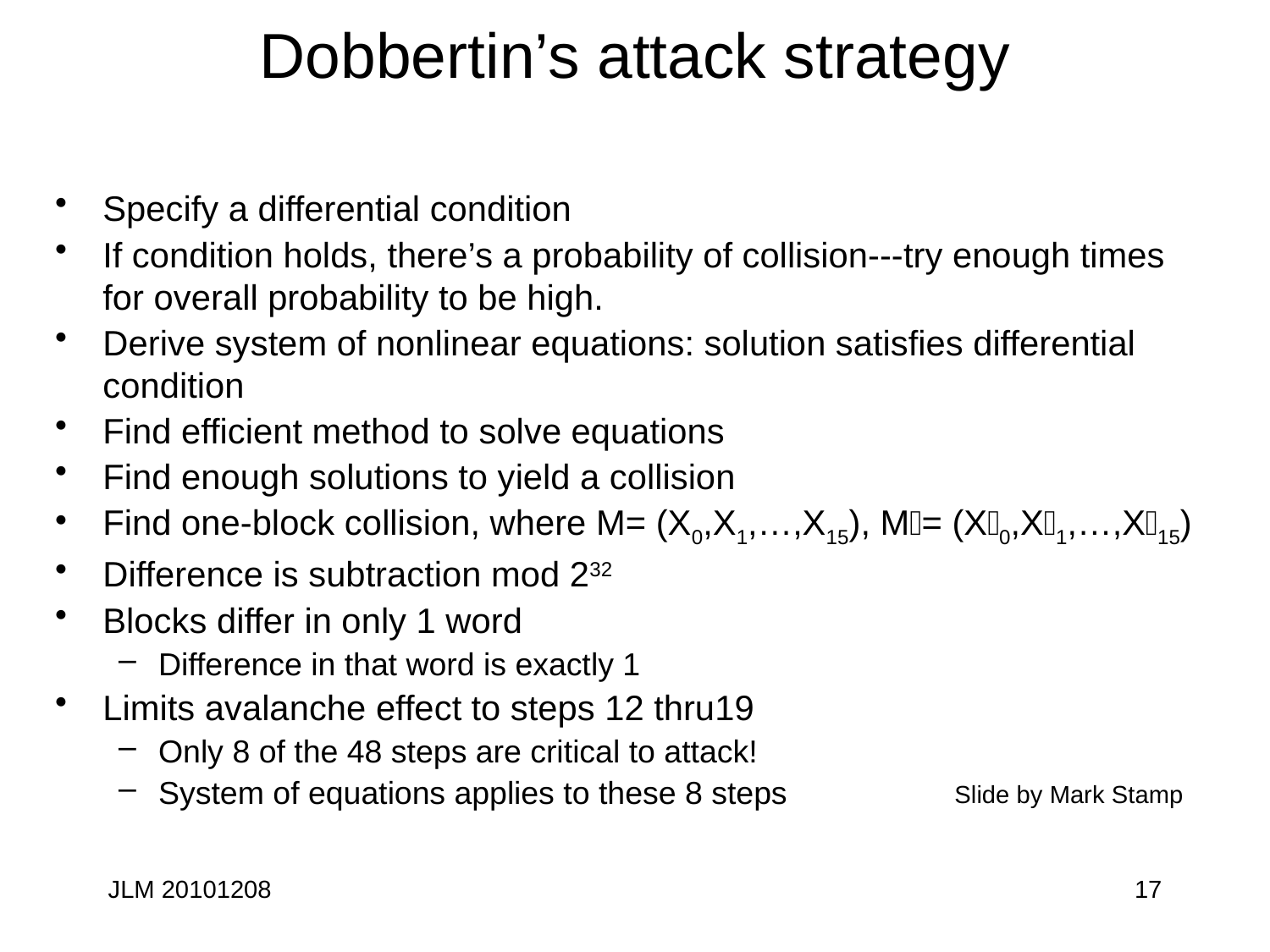

# Dobbertin’s attack strategy
Specify a differential condition
If condition holds, there’s a probability of collision---try enough times for overall probability to be high.
Derive system of nonlinear equations: solution satisfies differential condition
Find efficient method to solve equations
Find enough solutions to yield a collision
Find one-block collision, where M= (X0,X1,…,X15), M′= (X′0,X′1,…,X′15)
Difference is subtraction mod 232
Blocks differ in only 1 word
Difference in that word is exactly 1
Limits avalanche effect to steps 12 thru19
Only 8 of the 48 steps are critical to attack!
System of equations applies to these 8 steps

Slide by Mark Stamp
JLM 20101208
17